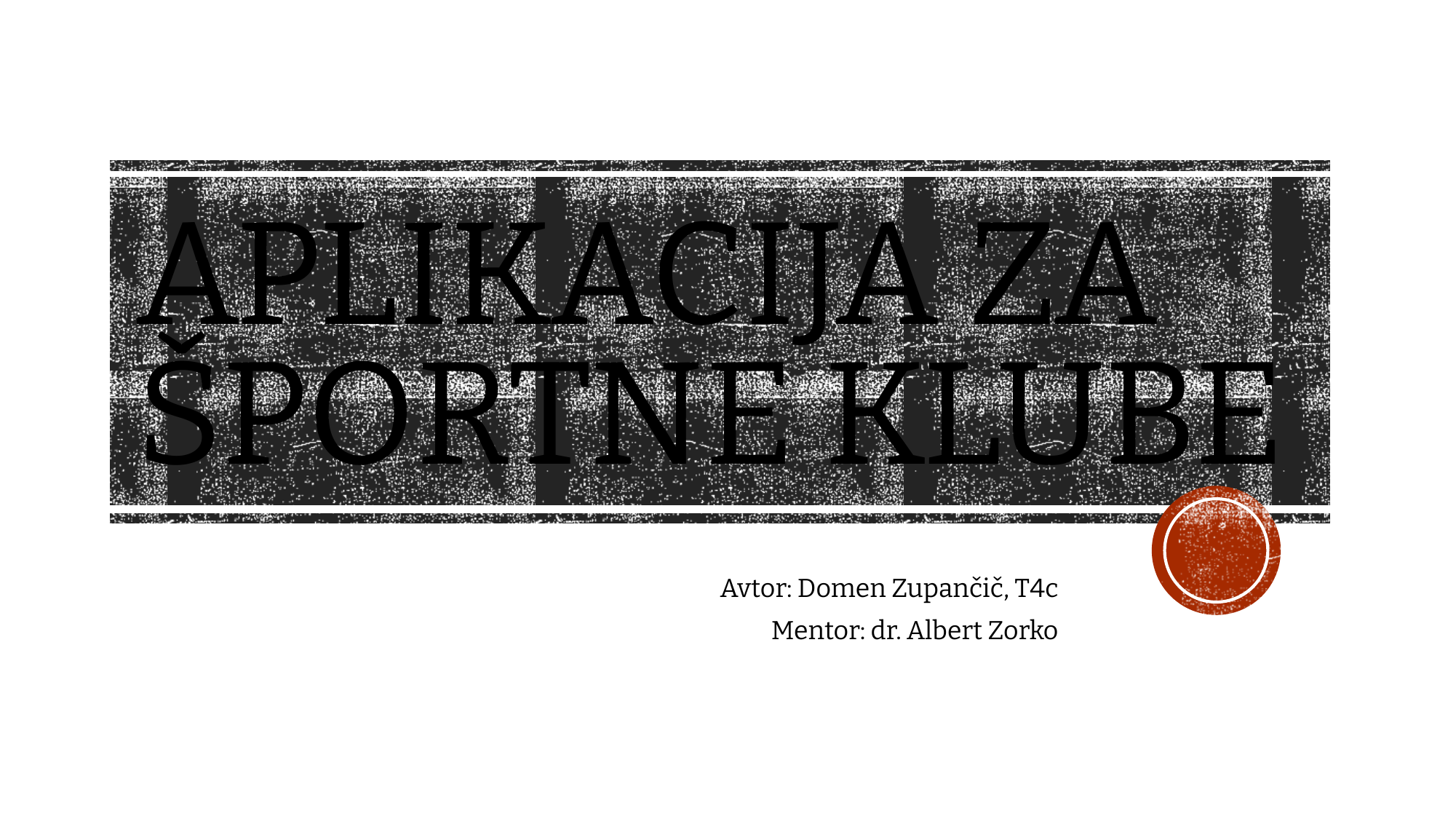

# APLIKACIJA ZA ŠPORTNE KLUBE

Avtor: Domen Zupančič, T4c
Mentor: dr. Albert Zorko